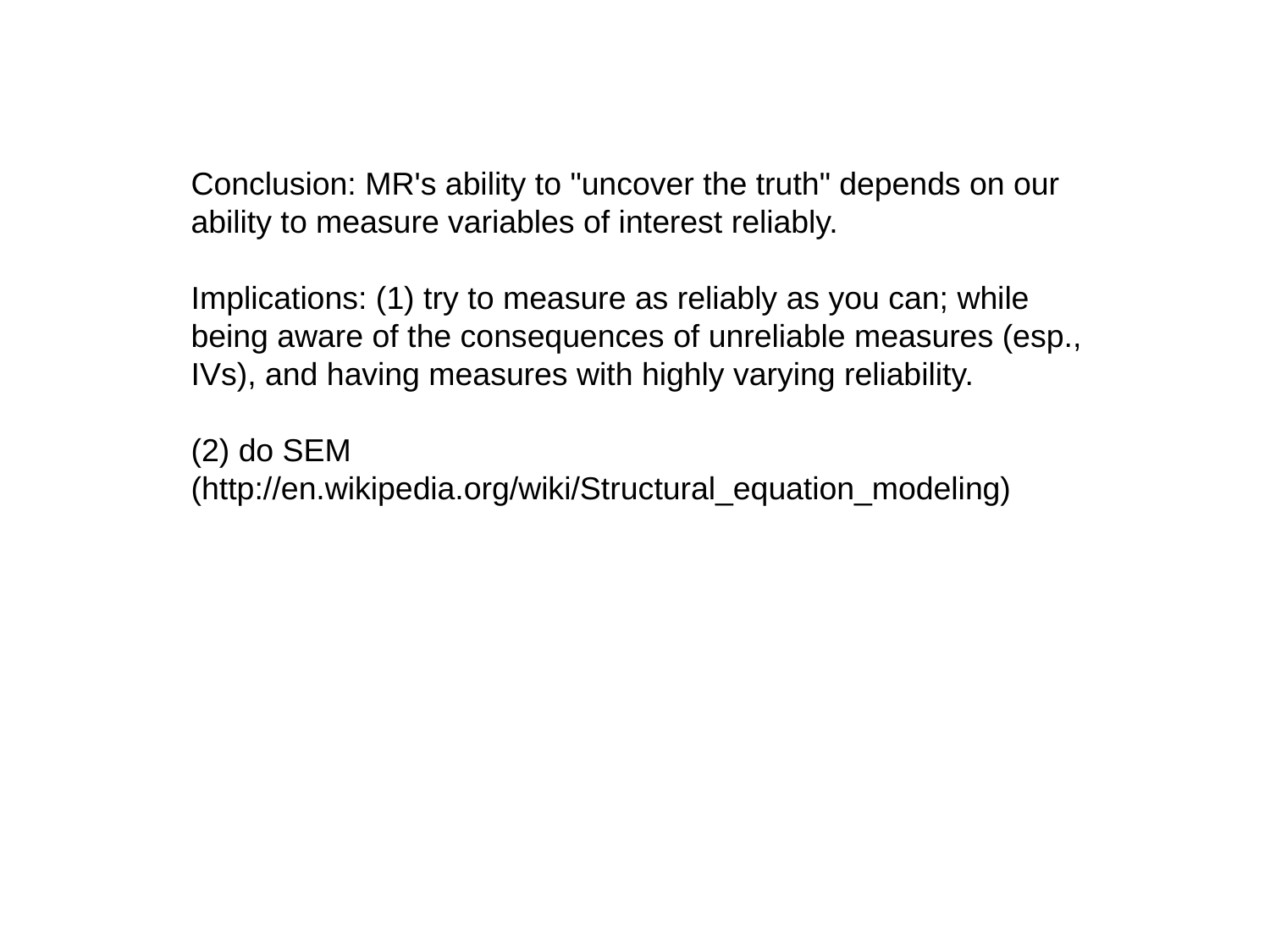

Conclusion: MR's ability to "uncover the truth" depends on our ability to measure variables of interest reliably.

Implications: (1) try to measure as reliably as you can; while being aware of the consequences of unreliable measures (esp., IVs), and having measures with highly varying reliability.
(2) do SEM (http://en.wikipedia.org/wiki/Structural_equation_modeling)